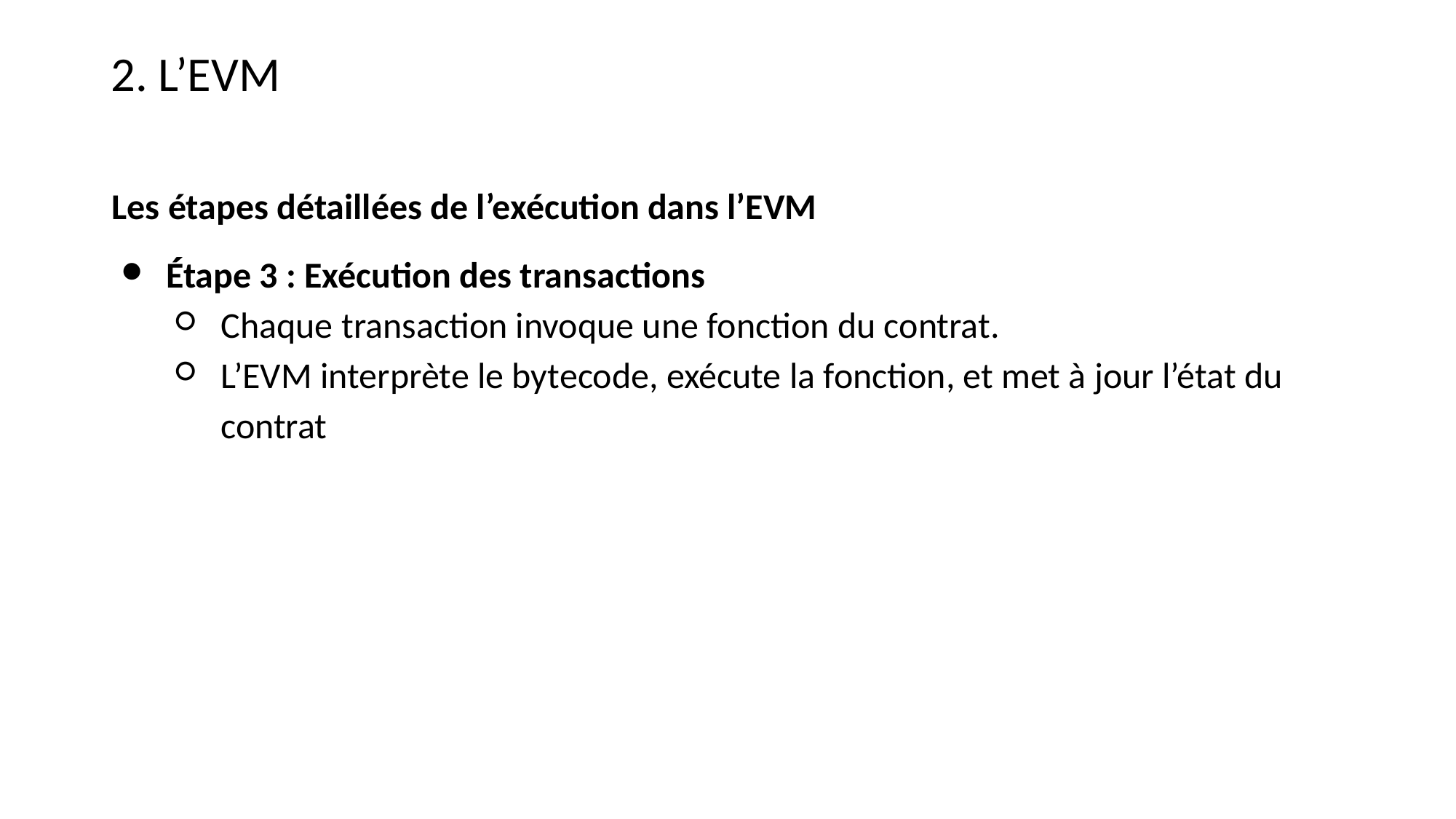

2. L’EVM
Les étapes détaillées de l’exécution dans l’EVM
Étape 3 : Exécution des transactions
Chaque transaction invoque une fonction du contrat.
L’EVM interprète le bytecode, exécute la fonction, et met à jour l’état du contrat